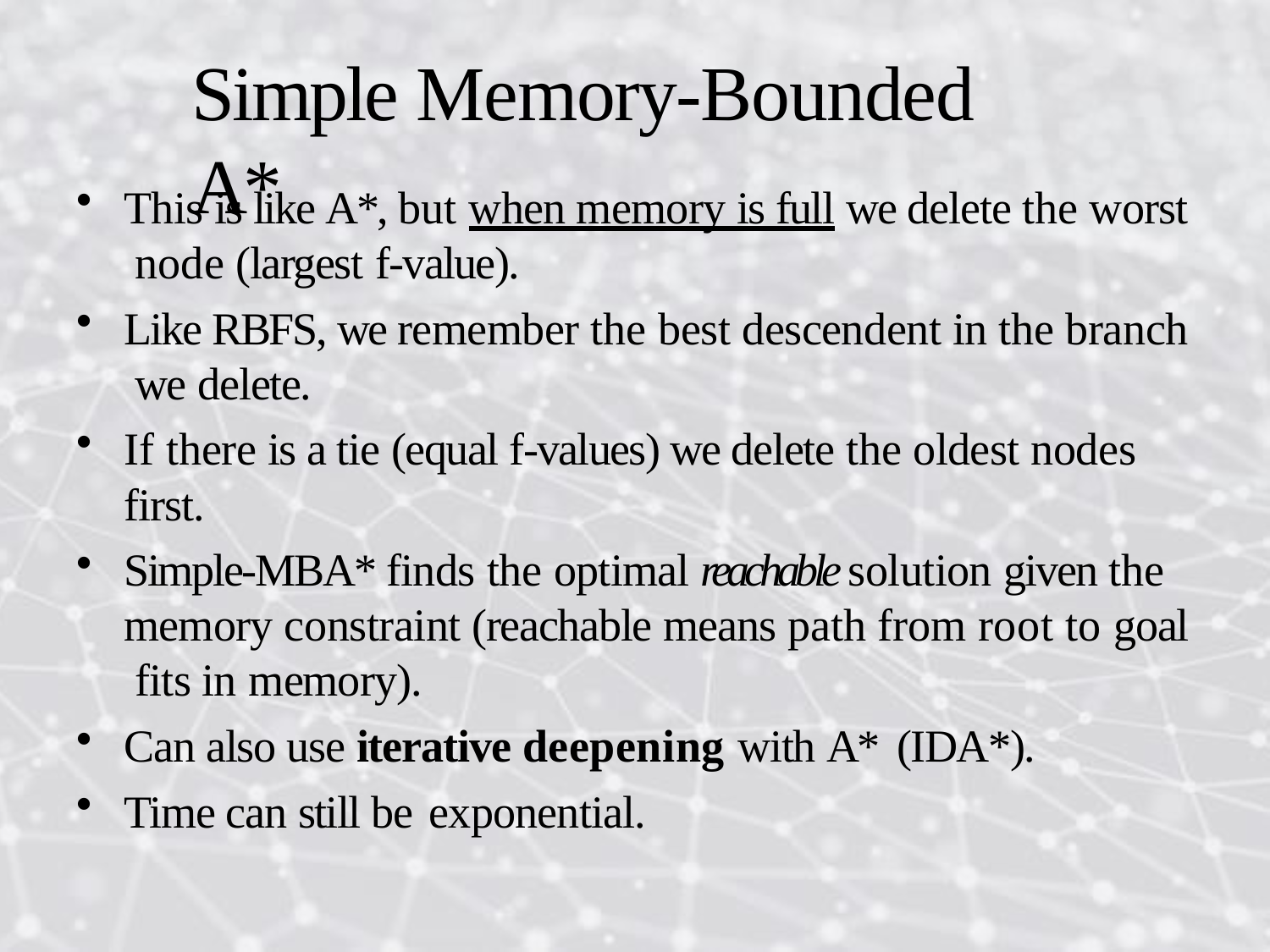

# Simple Memory-Bounded A*
This is like A*, but when memory is full we delete the worst  node (largest f-value).
Like RBFS, we remember the best descendent in the branch  we delete.
If there is a tie (equal f-values) we delete the oldest nodes first.
Simple-MBA* finds the optimal reachable solution given the  memory constraint (reachable means path from root to goal  fits in memory).
Can also use iterative deepening with A* (IDA*).
Time can still be exponential.